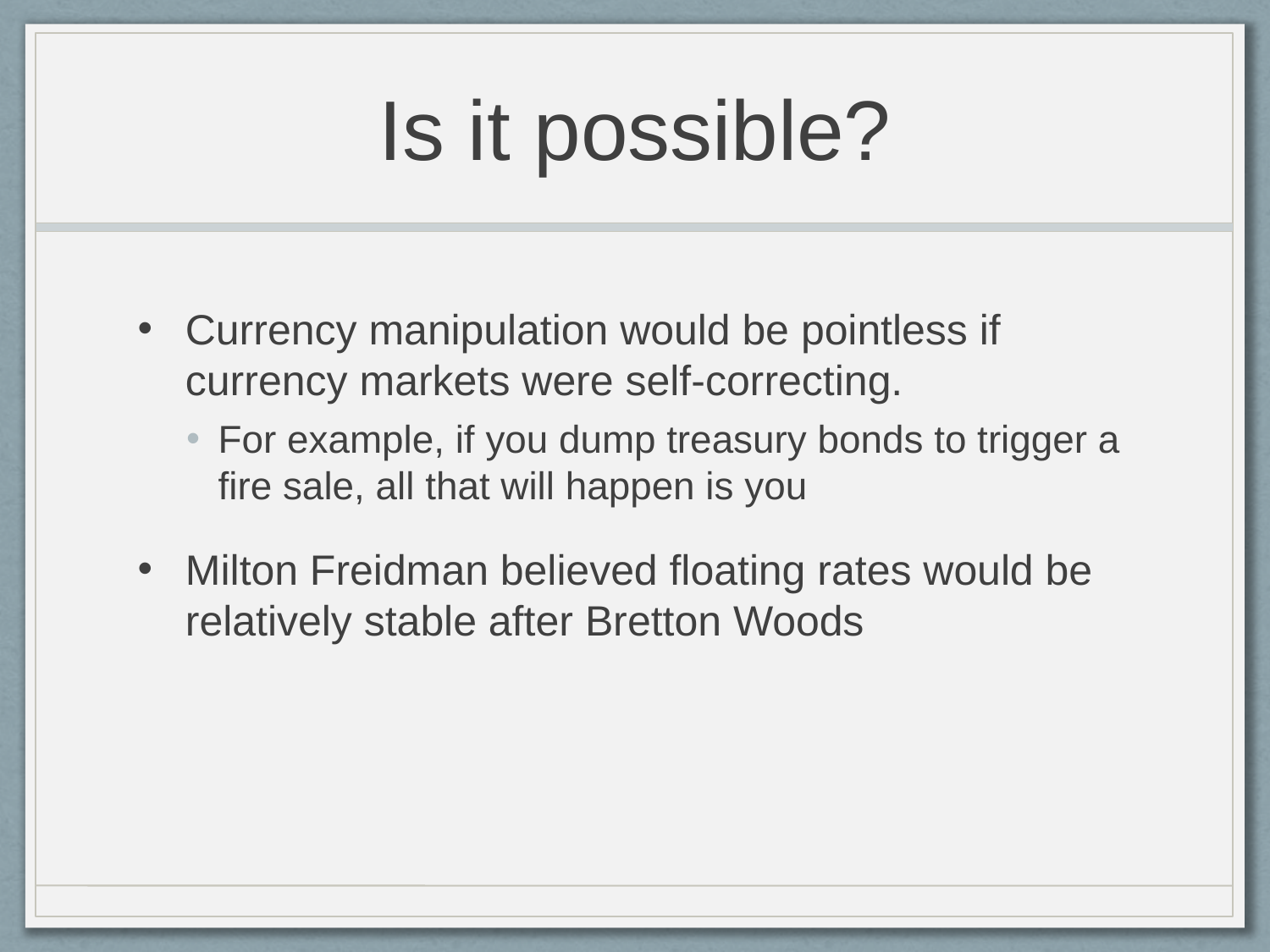

# Is it possible?
Currency manipulation would be pointless if currency markets were self-correcting.
For example, if you dump treasury bonds to trigger a fire sale, all that will happen is you
Milton Freidman believed floating rates would be relatively stable after Bretton Woods